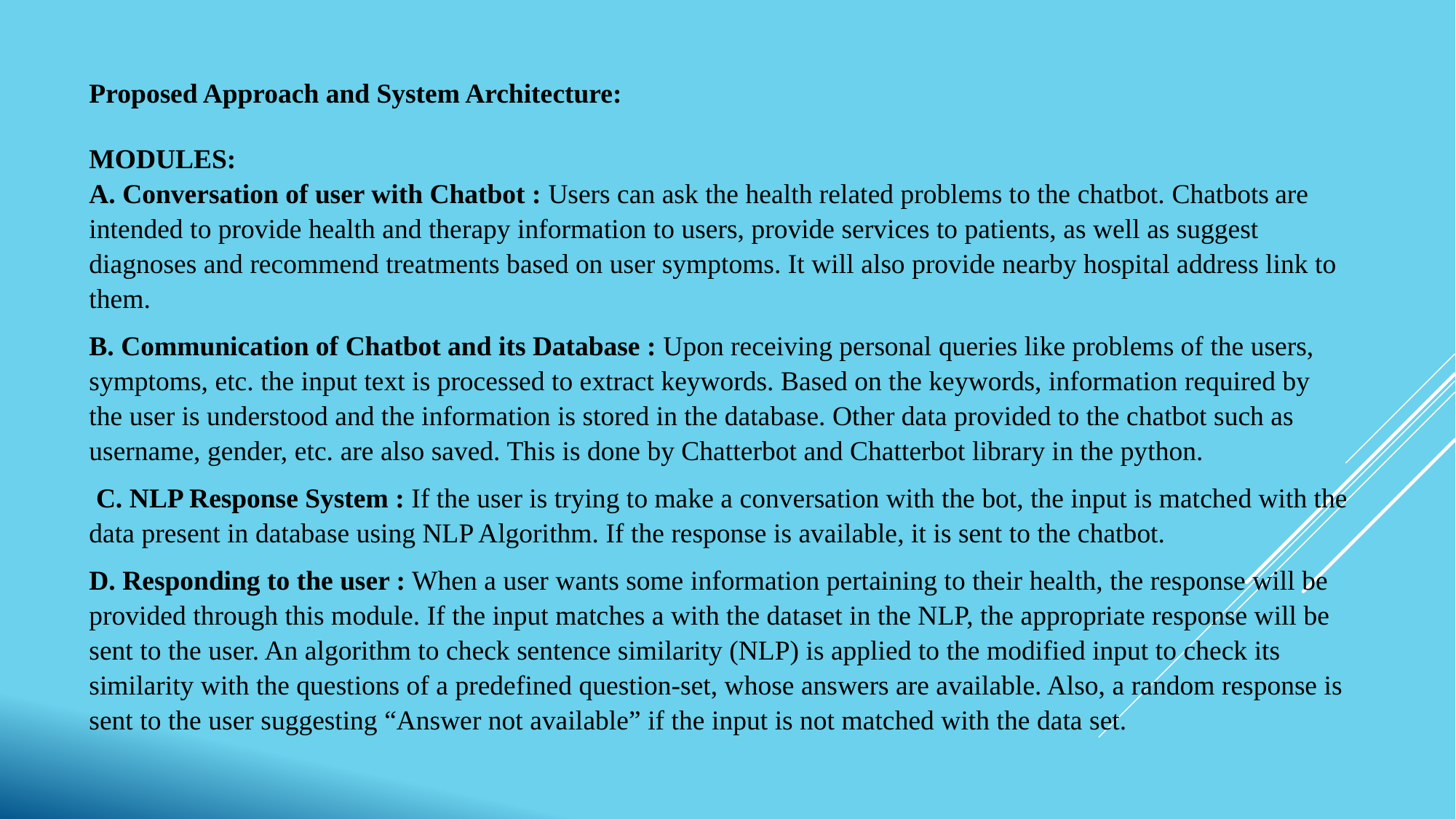

Proposed Approach and System Architecture:

MODULES:
A. Conversation of user with Chatbot : Users can ask the health related problems to the chatbot. Chatbots are intended to provide health and therapy information to users, provide services to patients, as well as suggest diagnoses and recommend treatments based on user symptoms. It will also provide nearby hospital address link to them.
B. Communication of Chatbot and its Database : Upon receiving personal queries like problems of the users, symptoms, etc. the input text is processed to extract keywords. Based on the keywords, information required by the user is understood and the information is stored in the database. Other data provided to the chatbot such as username, gender, etc. are also saved. This is done by Chatterbot and Chatterbot library in the python.
 C. NLP Response System : If the user is trying to make a conversation with the bot, the input is matched with the data present in database using NLP Algorithm. If the response is available, it is sent to the chatbot.
D. Responding to the user : When a user wants some information pertaining to their health, the response will be provided through this module. If the input matches a with the dataset in the NLP, the appropriate response will be sent to the user. An algorithm to check sentence similarity (NLP) is applied to the modified input to check its similarity with the questions of a predefined question-set, whose answers are available. Also, a random response is sent to the user suggesting “Answer not available” if the input is not matched with the data set.